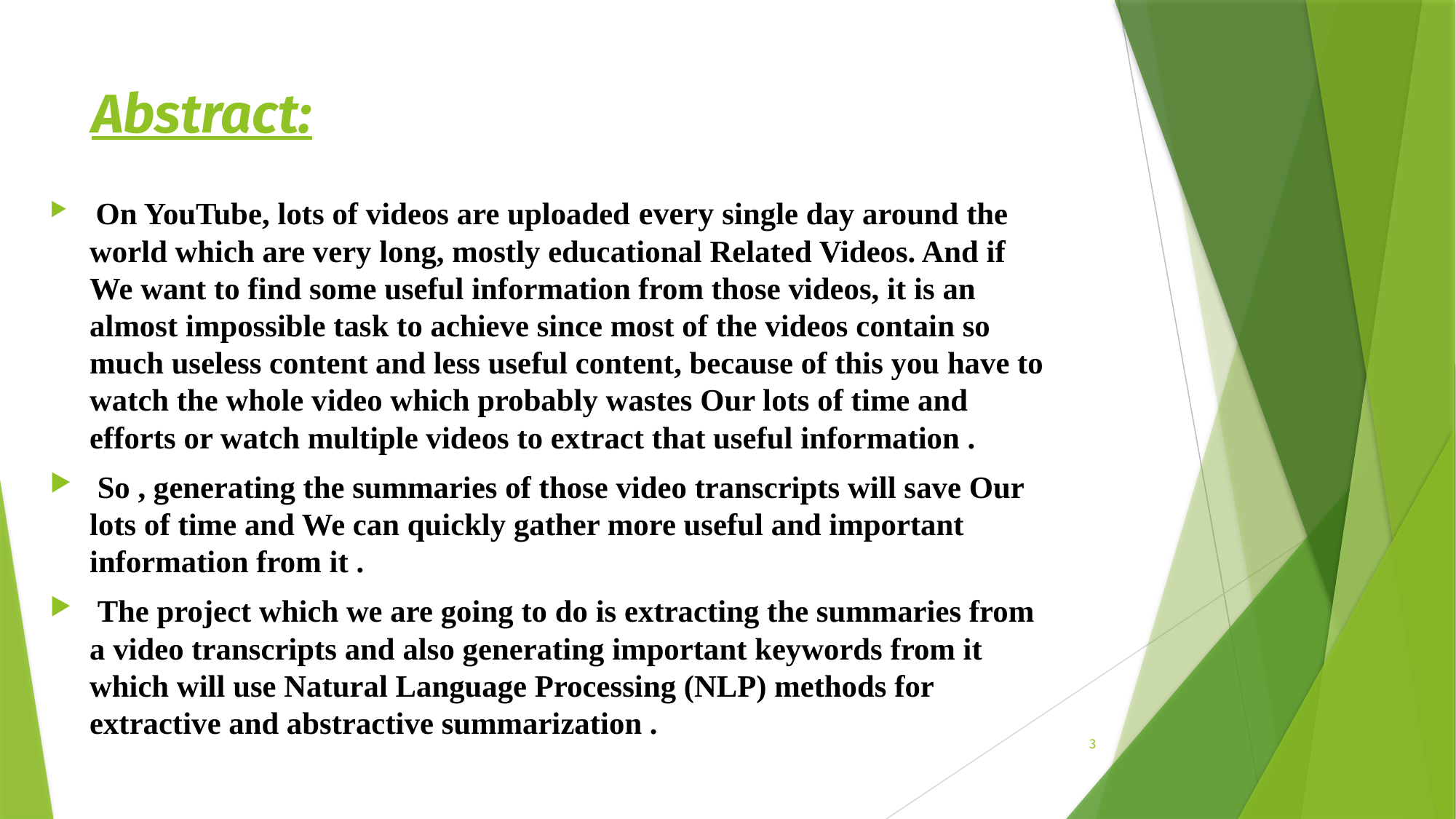

# Abstract:

 On YouTube, lots of videos are uploaded every single day around the world which are very long, mostly educational Related Videos. And if We want to find some useful information from those videos, it is an almost impossible task to achieve since most of the videos contain so much useless content and less useful content, because of this you have to watch the whole video which probably wastes Our lots of time and efforts or watch multiple videos to extract that useful information .
 So , generating the summaries of those video transcripts will save Our lots of time and We can quickly gather more useful and important information from it .
 The project which we are going to do is extracting the summaries from a video transcripts and also generating important keywords from it which will use Natural Language Processing (NLP) methods for extractive and abstractive summarization .

3